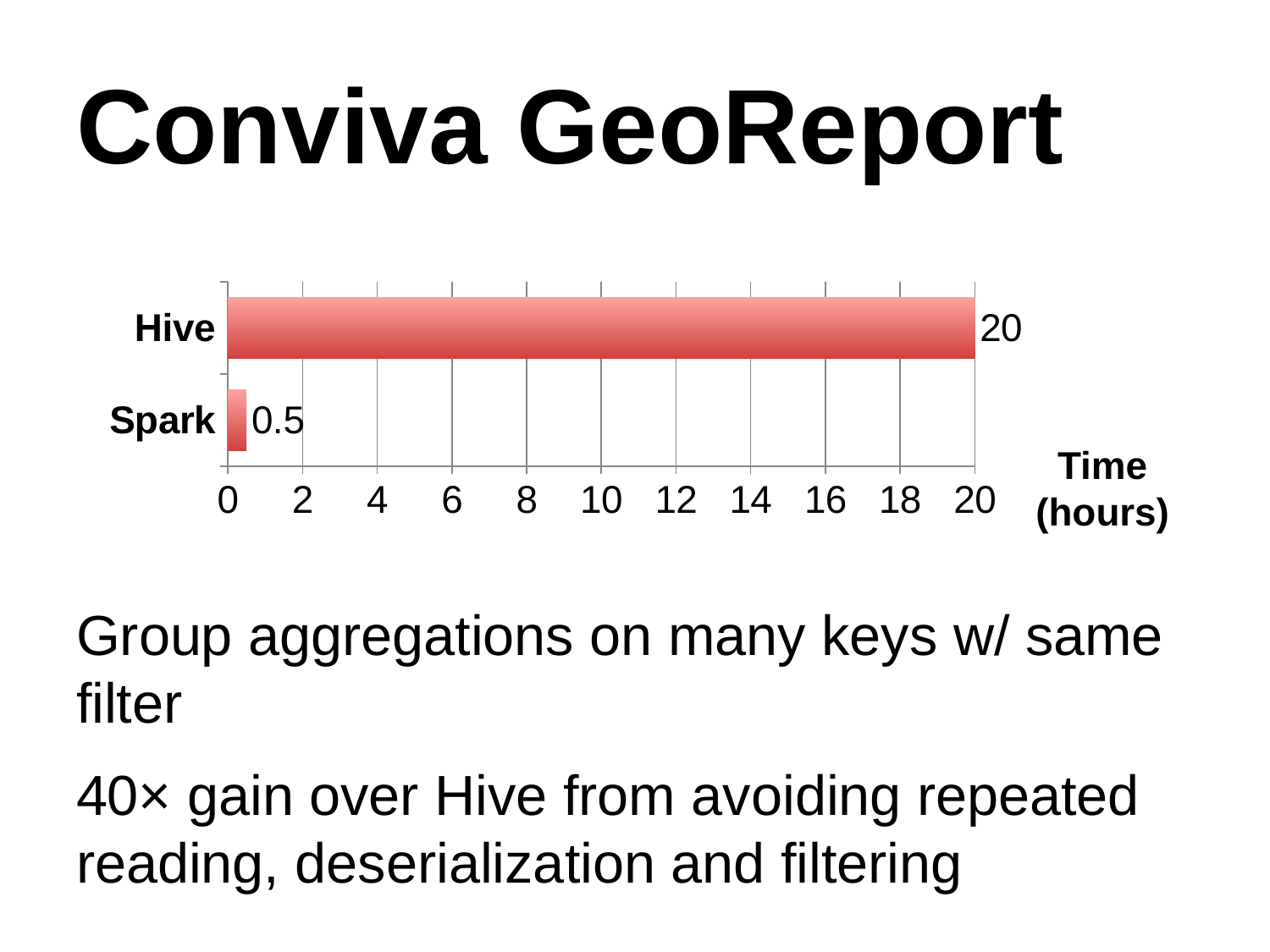

# Conviva GeoReport

### Chart

| Category | Series 1 |
|---|---|
| Spark | 0.5 |
| Hive | 20.0 |
Time (hours)
Group aggregations on many keys w/ same filter
40× gain over Hive from avoiding repeated reading, deserialization and filtering